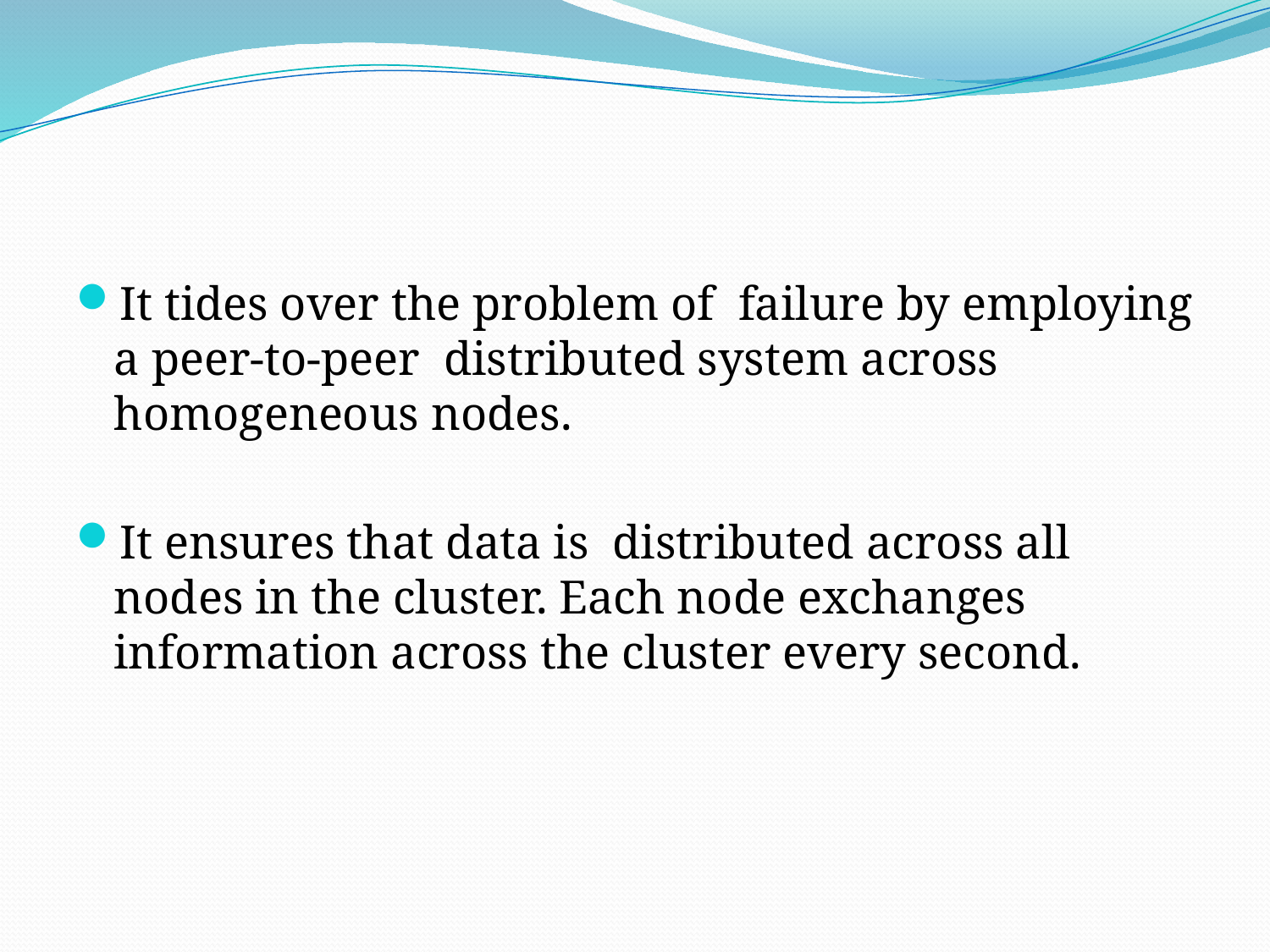

#
It tides over the problem of  failure by employing a peer-to-peer  distributed system across homogeneous nodes.

It ensures that data is  distributed across all nodes in the cluster. Each node exchanges information across the cluster every second.